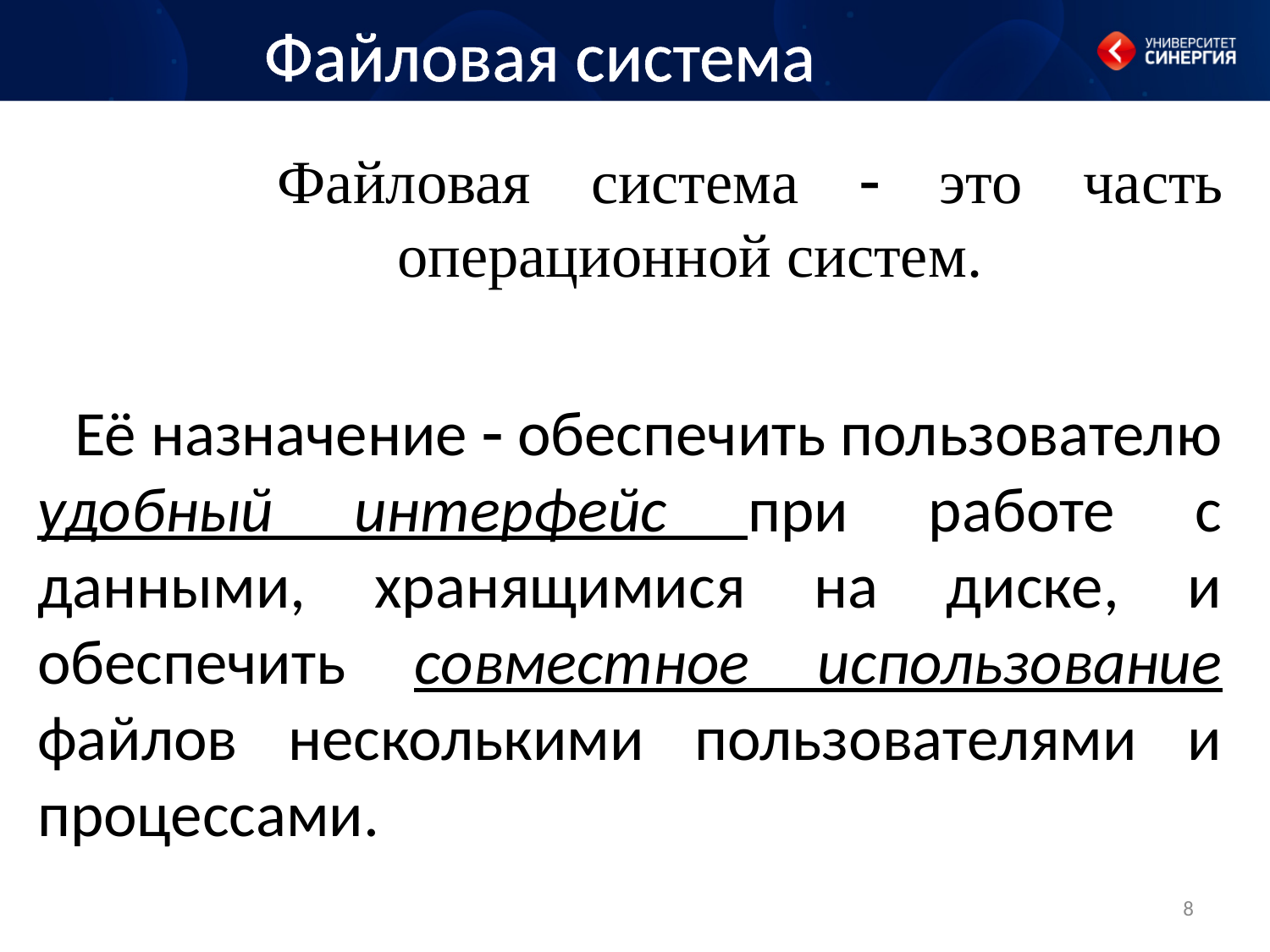

Файловая система
# Файловая система − это часть операционной систем.
Её назначение − обеспечить пользователю удобный интерфейс при работе с данными, хранящимися на диске, и обеспечить совместное использование файлов несколькими пользователями и процессами.
8